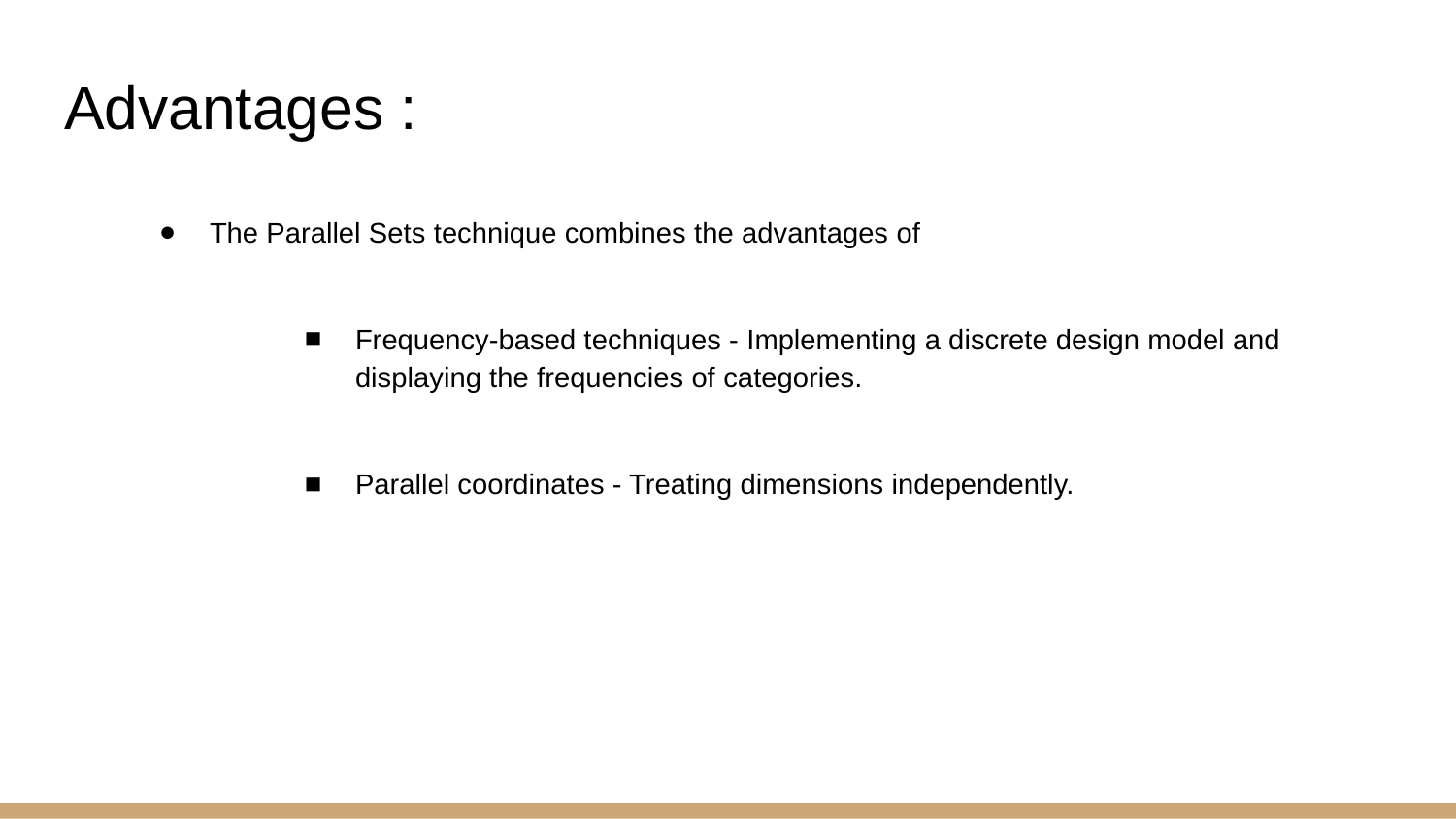

# Advantages :
The Parallel Sets technique combines the advantages of

Frequency-based techniques - Implementing a discrete design model and displaying the frequencies of categories.

Parallel coordinates - Treating dimensions independently.